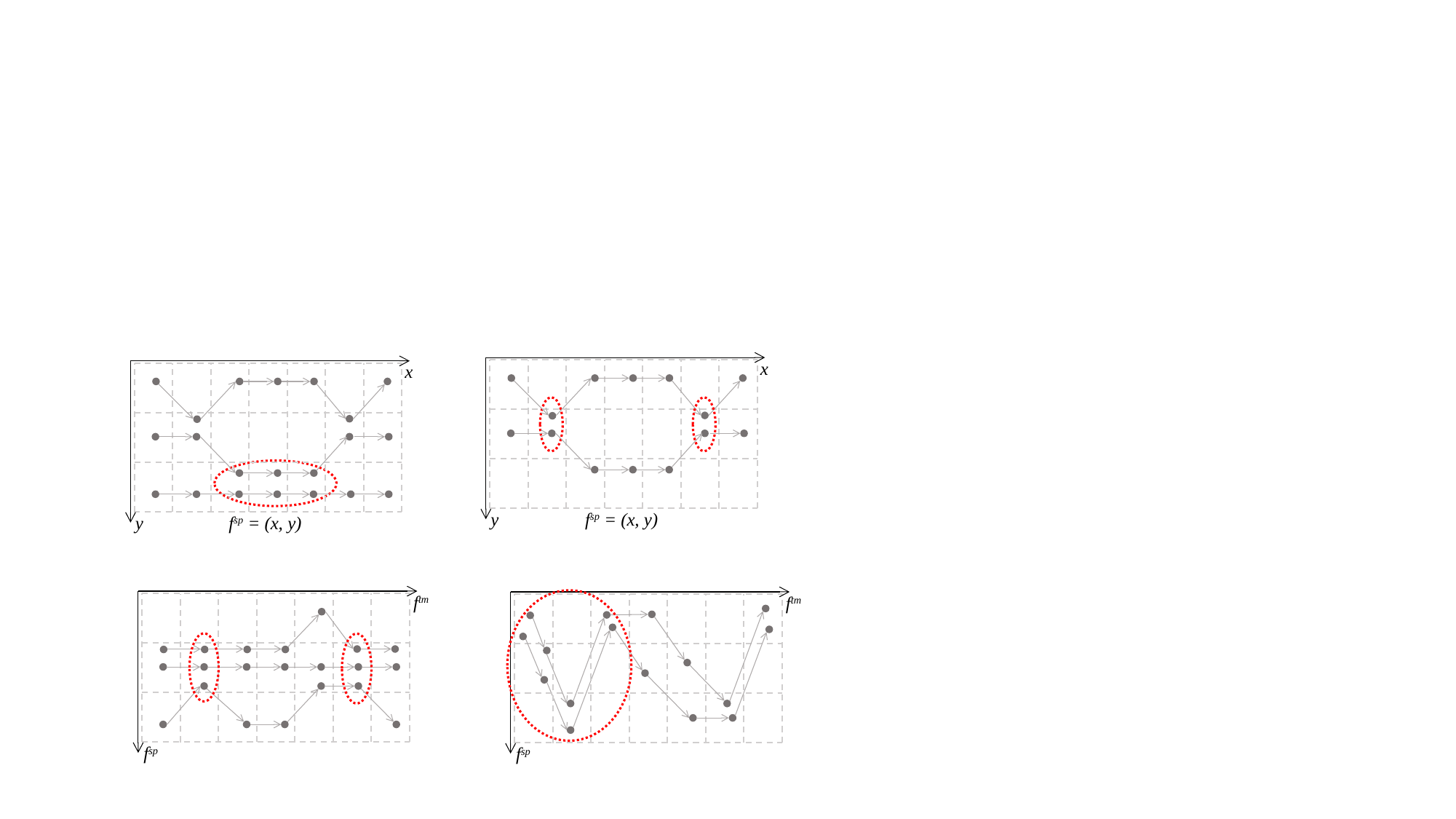

x
x

fsp = (x, y)
y
fsp = (x, y)
y
ftm
ftm

fsp
fsp